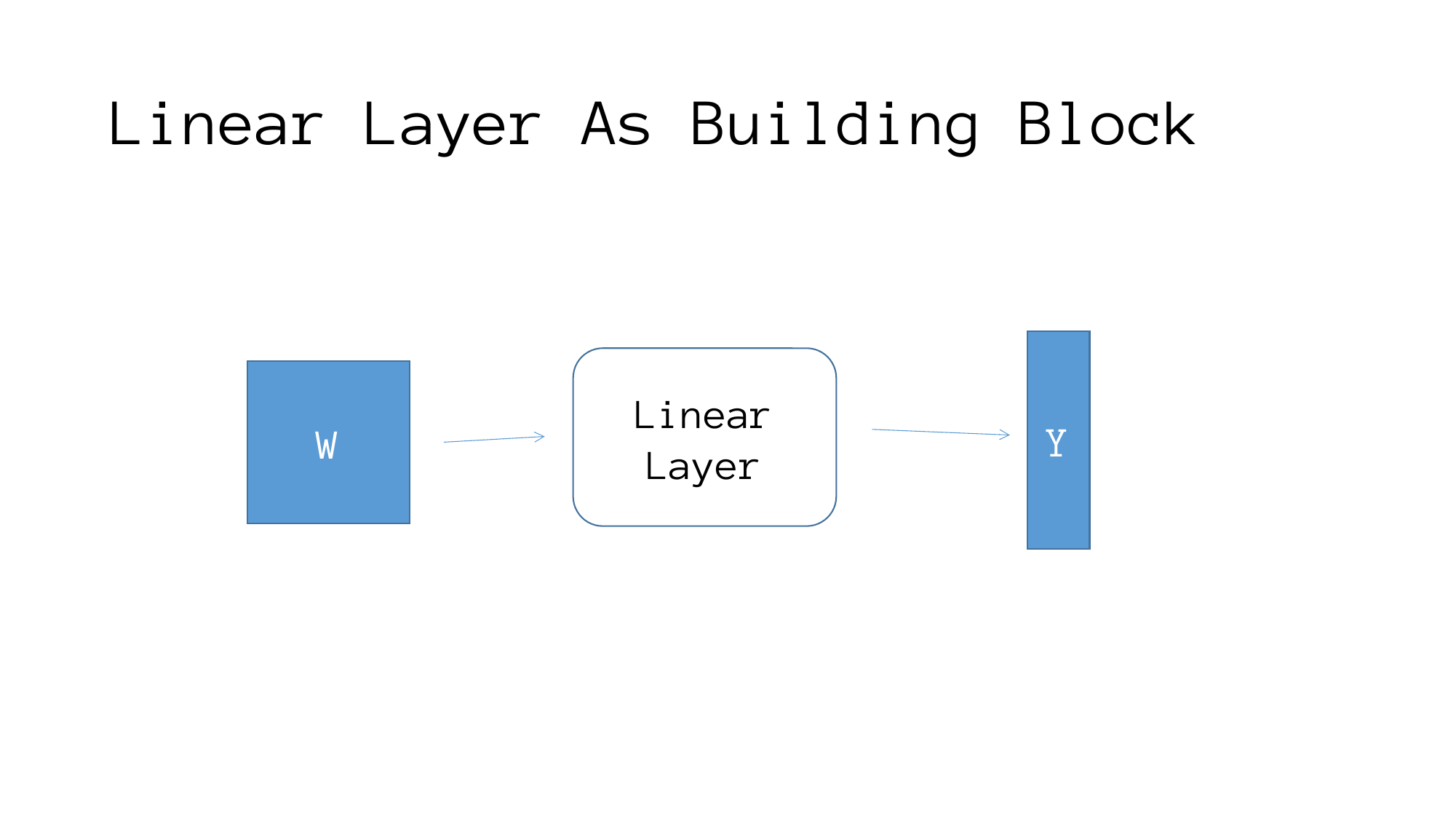

# Linear Layer As Building Block
Y
Linear
Layer
W